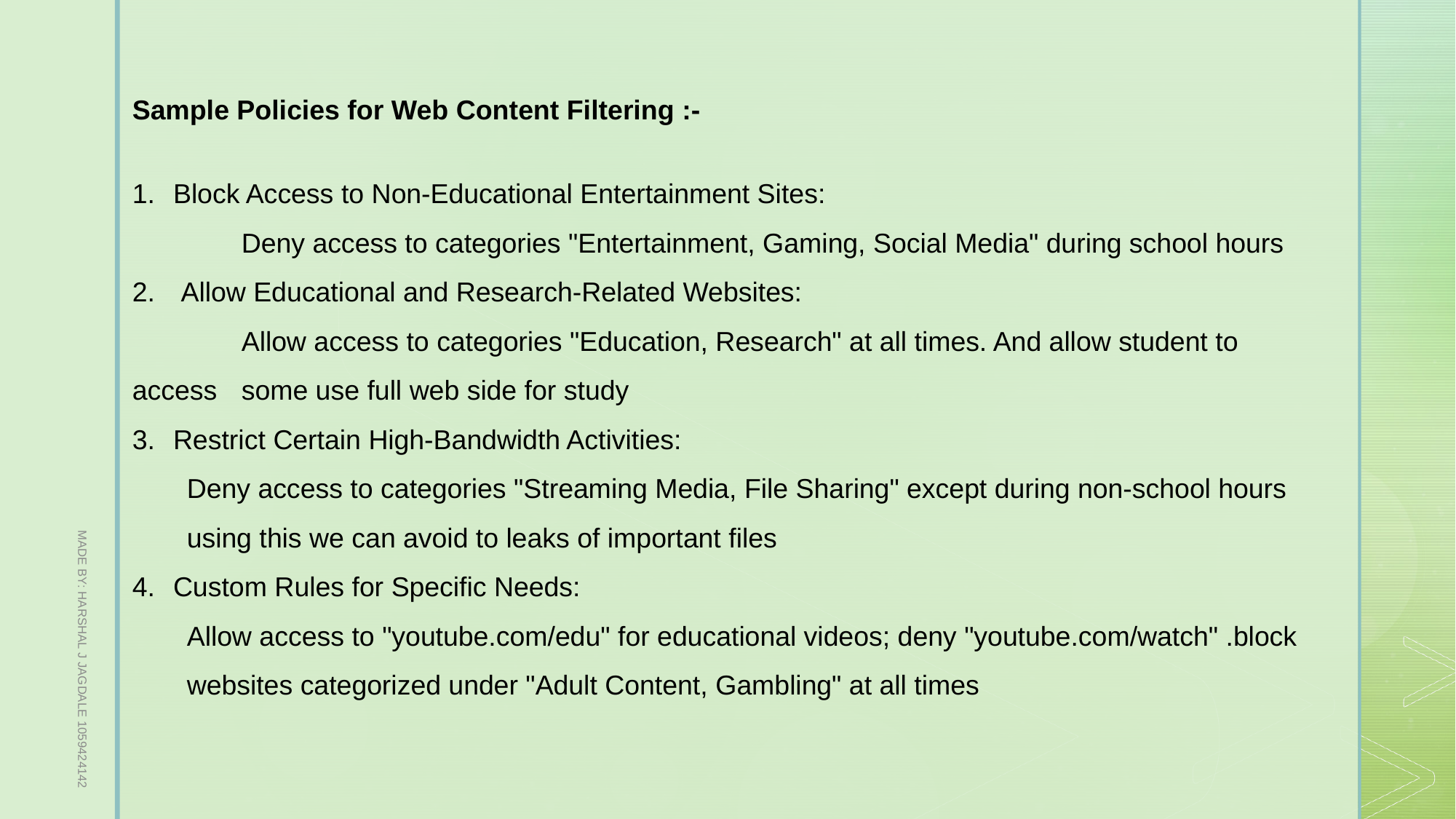

Sample Policies for Web Content Filtering :-
Block Access to Non-Educational Entertainment Sites:
	Deny access to categories "Entertainment, Gaming, Social Media" during school hours
 Allow Educational and Research-Related Websites:
	Allow access to categories "Education, Research" at all times. And allow student to access 	some use full web side for study
Restrict Certain High-Bandwidth Activities:
Deny access to categories "Streaming Media, File Sharing" except during non-school hours using this we can avoid to leaks of important files
Custom Rules for Specific Needs:
Allow access to "youtube.com/edu" for educational videos; deny "youtube.com/watch" .block websites categorized under "Adult Content, Gambling" at all times
MADE BY: HARSHAL J JAGDALE 1059424142